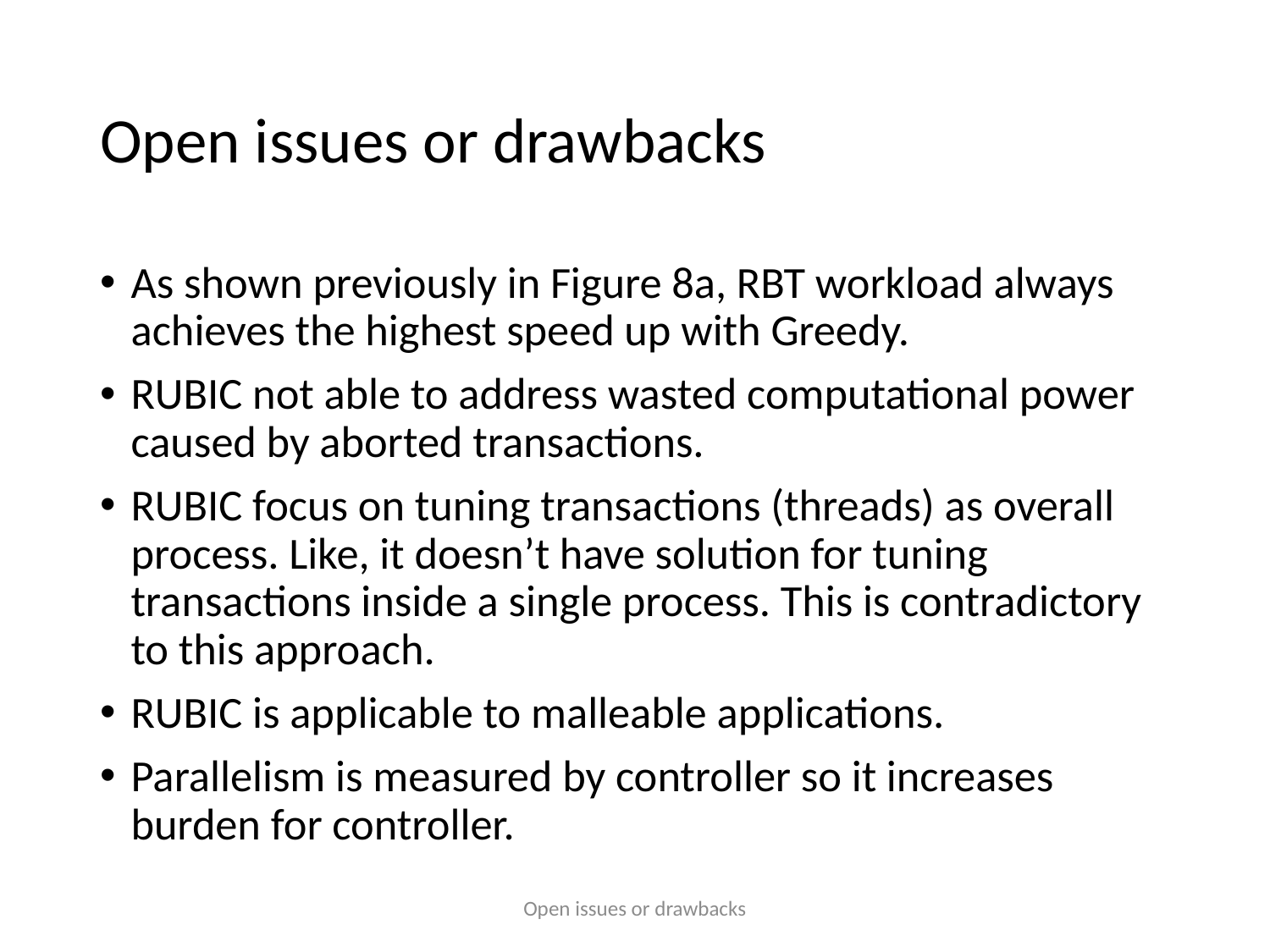

# Open issues or drawbacks
As shown previously in Figure 8a, RBT workload always achieves the highest speed up with Greedy.
RUBIC not able to address wasted computational power caused by aborted transactions.
RUBIC focus on tuning transactions (threads) as overall process. Like, it doesn’t have solution for tuning transactions inside a single process. This is contradictory to this approach.
RUBIC is applicable to malleable applications.
Parallelism is measured by controller so it increases burden for controller.
Open issues or drawbacks